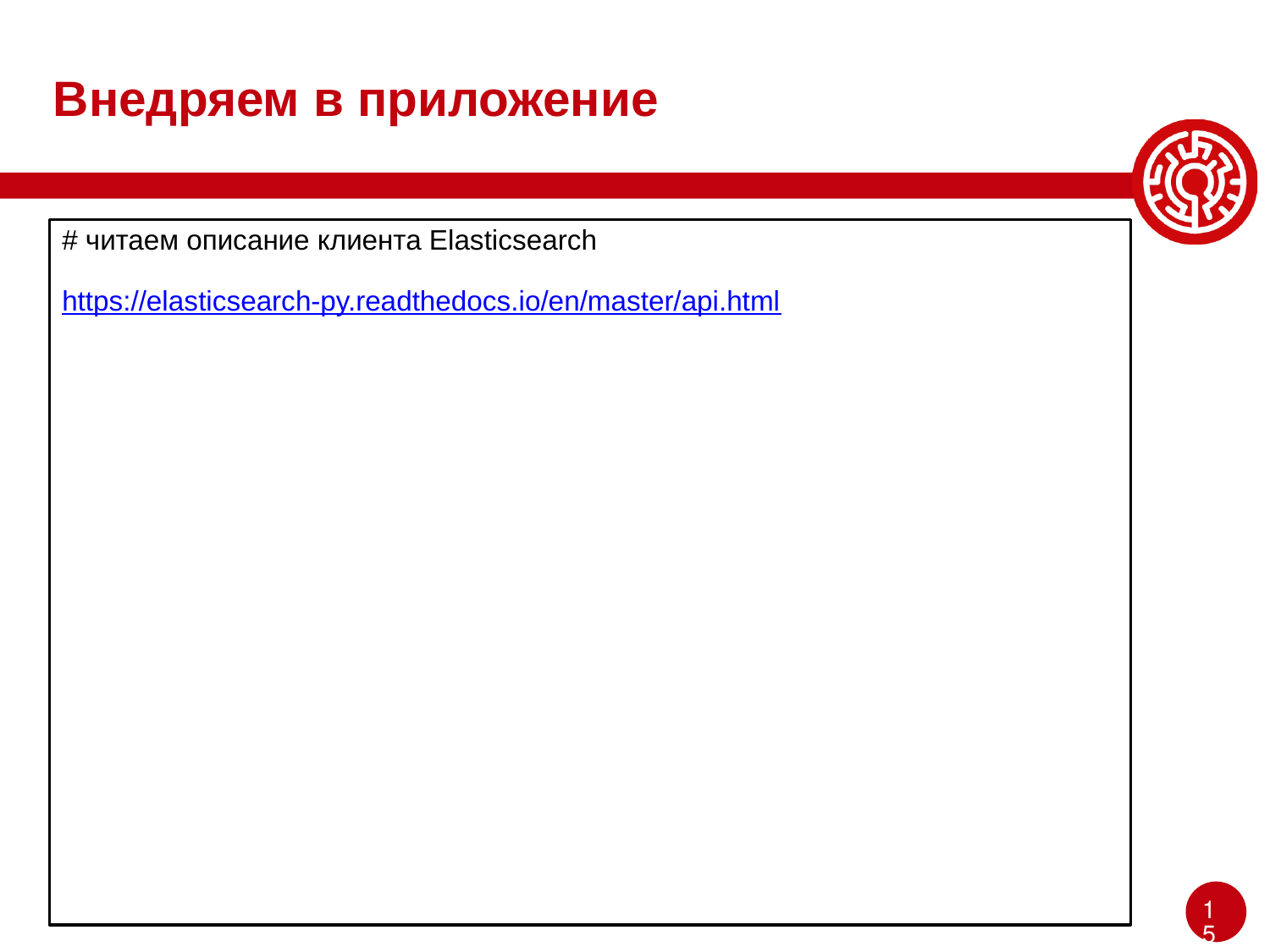

# Внедряем в приложение
# читаем описание клиента Elasticsearch

https://elasticsearch-py.readthedocs.io/en/master/api.html

15